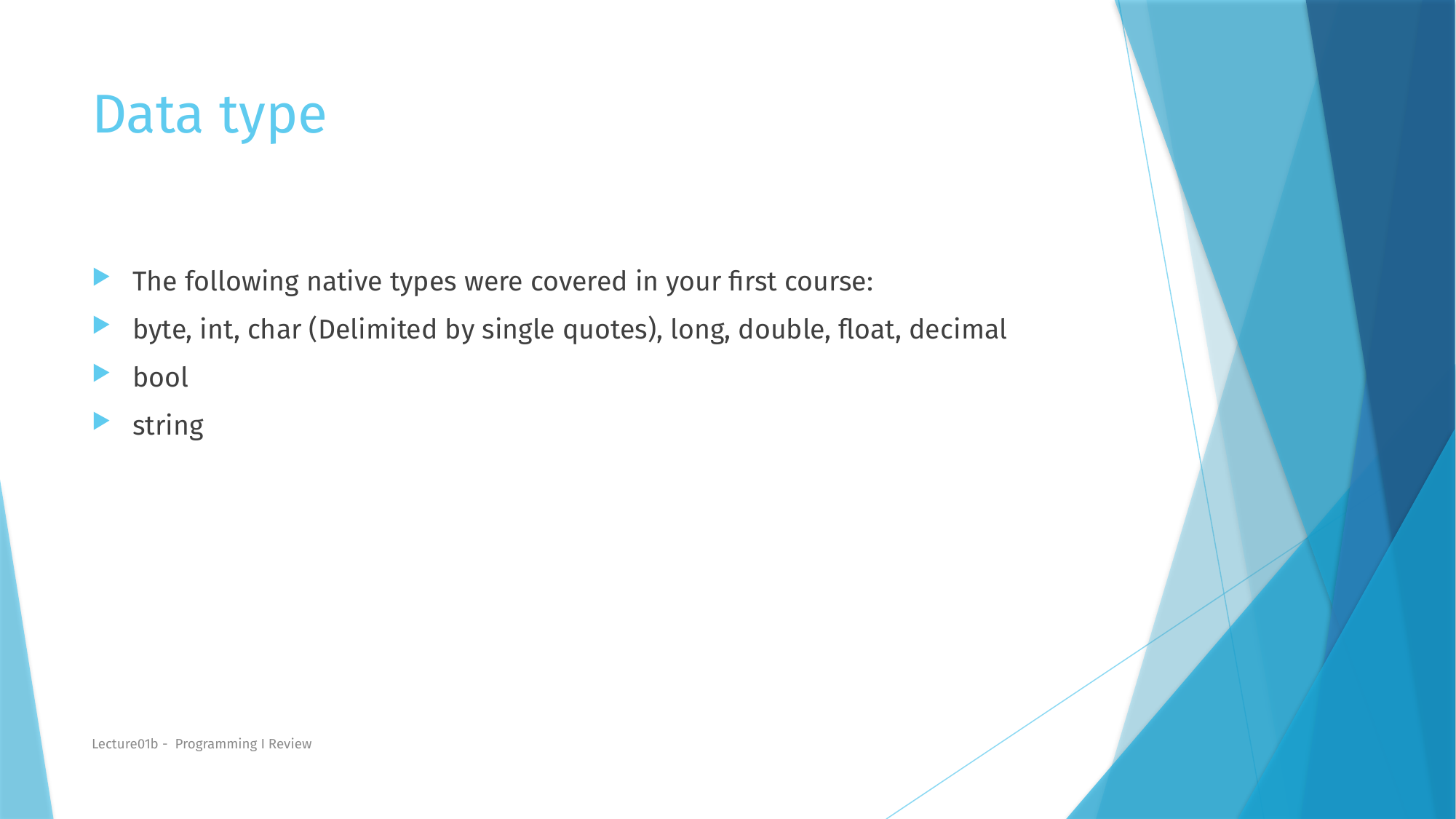

# Data type
The following native types were covered in your first course:
byte, int, char (Delimited by single quotes), long, double, float, decimal
bool
string

Lecture01b -  Programming I Review